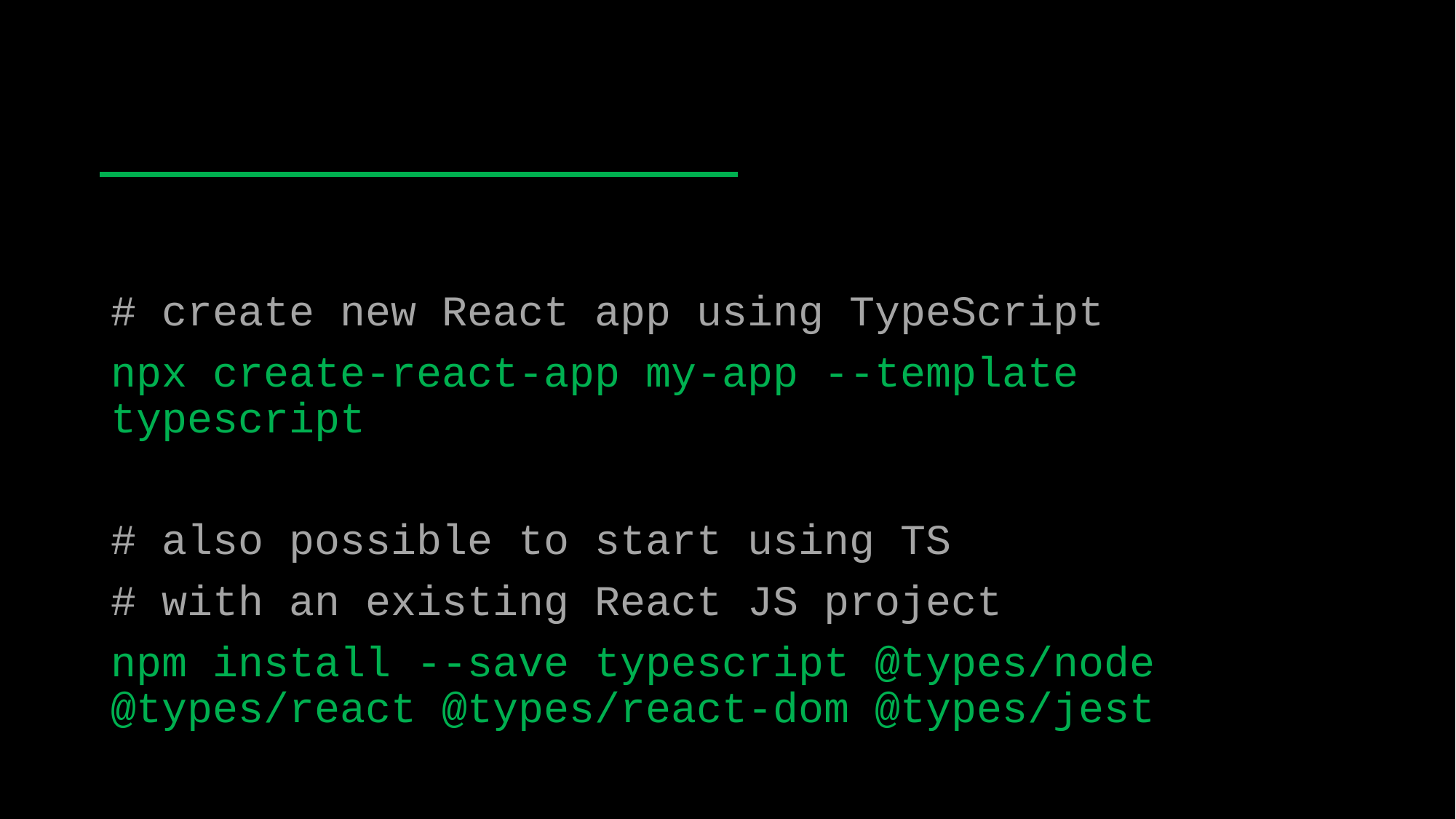

#

# create new React app using TypeScript
npx create-react-app my-app --template typescript

# also possible to start using TS
# with an existing React JS project
npm install --save typescript @types/node @types/react @types/react-dom @types/jest